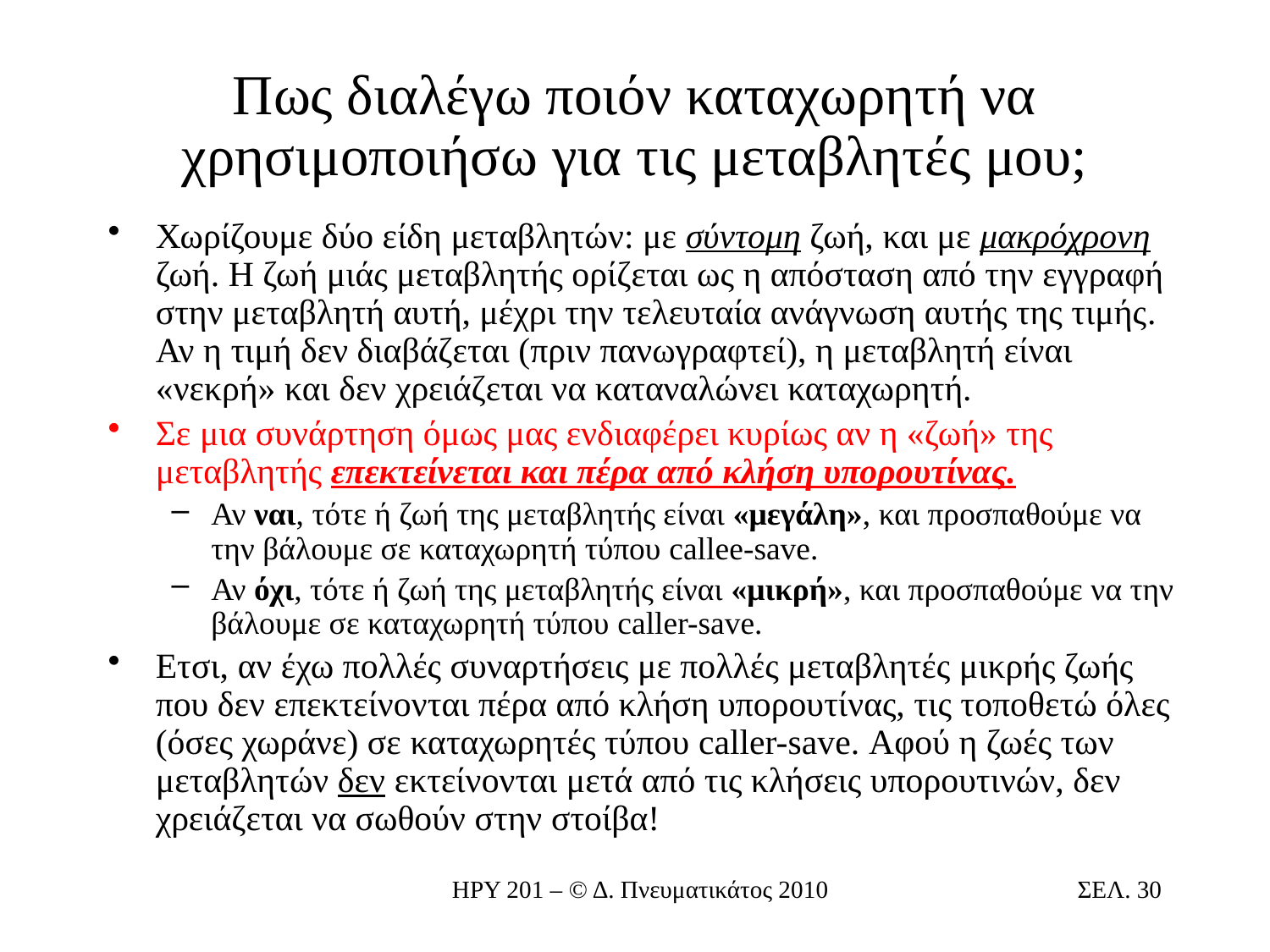

# Πως διαλέγω ποιόν καταχωρητή να χρησιμοποιήσω για τις μεταβλητές μου;
Χωρίζουμε δύο είδη μεταβλητών: με σύντομη ζωή, και με μακρόχρονη ζωή. Η ζωή μιάς μεταβλητής ορίζεται ως η απόσταση από την εγγραφή στην μεταβλητή αυτή, μέχρι την τελευταία ανάγνωση αυτής της τιμής. Αν η τιμή δεν διαβάζεται (πριν πανωγραφτεί), η μεταβλητή είναι «νεκρή» και δεν χρειάζεται να καταναλώνει καταχωρητή.
Σε μια συνάρτηση όμως μας ενδιαφέρει κυρίως αν η «ζωή» της μεταβλητής επεκτείνεται και πέρα από κλήση υπορουτίνας.
Αν ναι, τότε ή ζωή της μεταβλητής είναι «μεγάλη», και προσπαθούμε να την βάλουμε σε καταχωρητή τύπου callee-save.
Αν όχι, τότε ή ζωή της μεταβλητής είναι «μικρή», και προσπαθούμε να την βάλουμε σε καταχωρητή τύπου caller-save.
Ετσι, αν έχω πολλές συναρτήσεις με πολλές μεταβλητές μικρής ζωής που δεν επεκτείνονται πέρα από κλήση υπορουτίνας, τις τοποθετώ όλες (όσες χωράνε) σε καταχωρητές τύπου caller-save. Αφού η ζωές των μεταβλητών δεν εκτείνονται μετά από τις κλήσεις υπορουτινών, δεν χρειάζεται να σωθούν στην στοίβα!
ΗΡΥ 201 – © Δ. Πνευματικάτος 2010
ΣΕΛ. 30